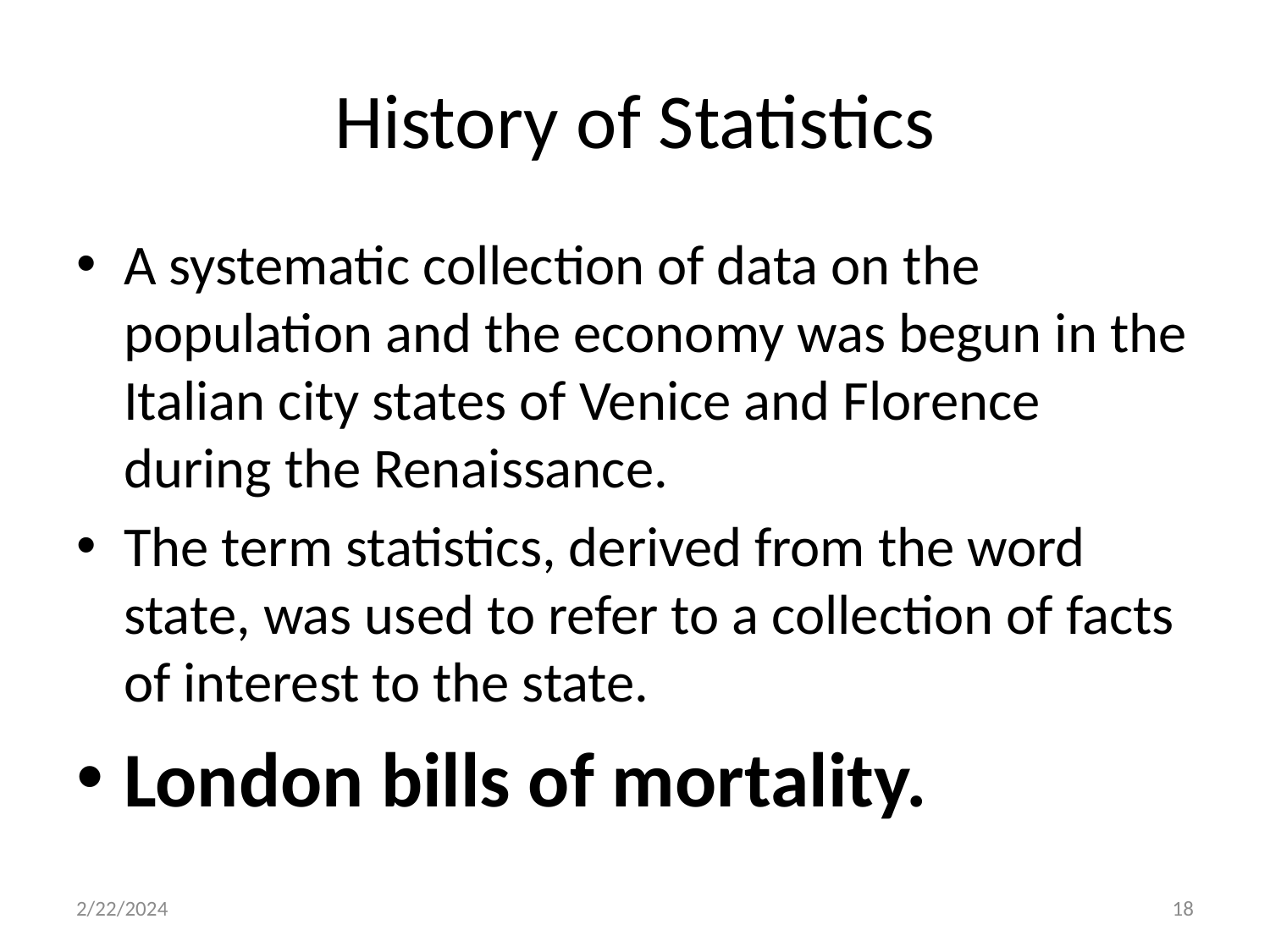

# History of Statistics
A systematic collection of data on the population and the economy was begun in the Italian city states of Venice and Florence during the Renaissance.
The term statistics, derived from the word state, was used to refer to a collection of facts of interest to the state.
London bills of mortality.
2/22/2024
18